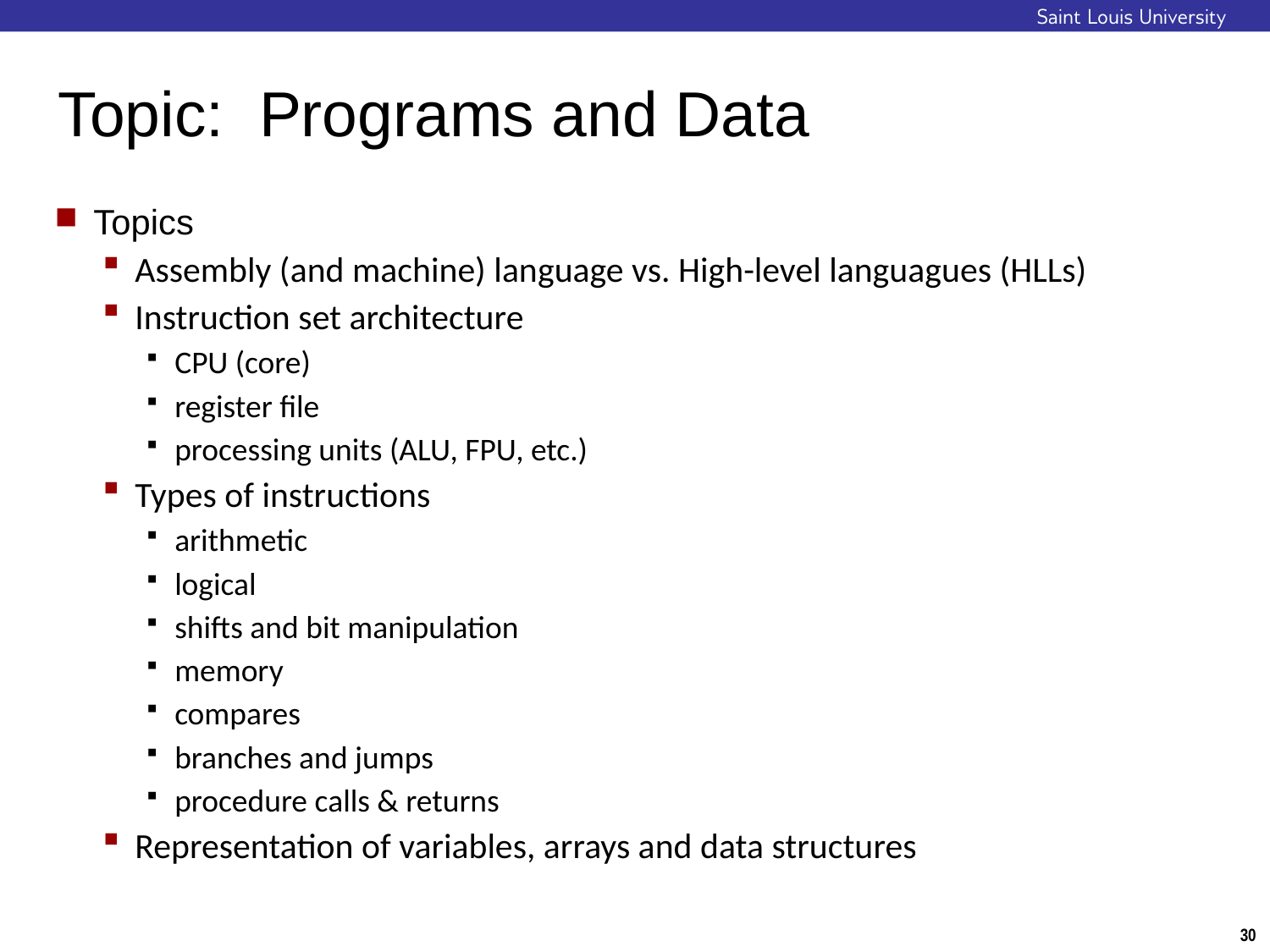

Saint Louis University
# Topic:  Programs and Data
Topics
Assembly (and machine) language vs. High-level languagues (HLLs)
Instruction set architecture
CPU (core)
register file
processing units (ALU, FPU, etc.)
Types of instructions
arithmetic
logical
shifts and bit manipulation
memory
compares
branches and jumps
procedure calls & returns
Representation of variables, arrays and data structures